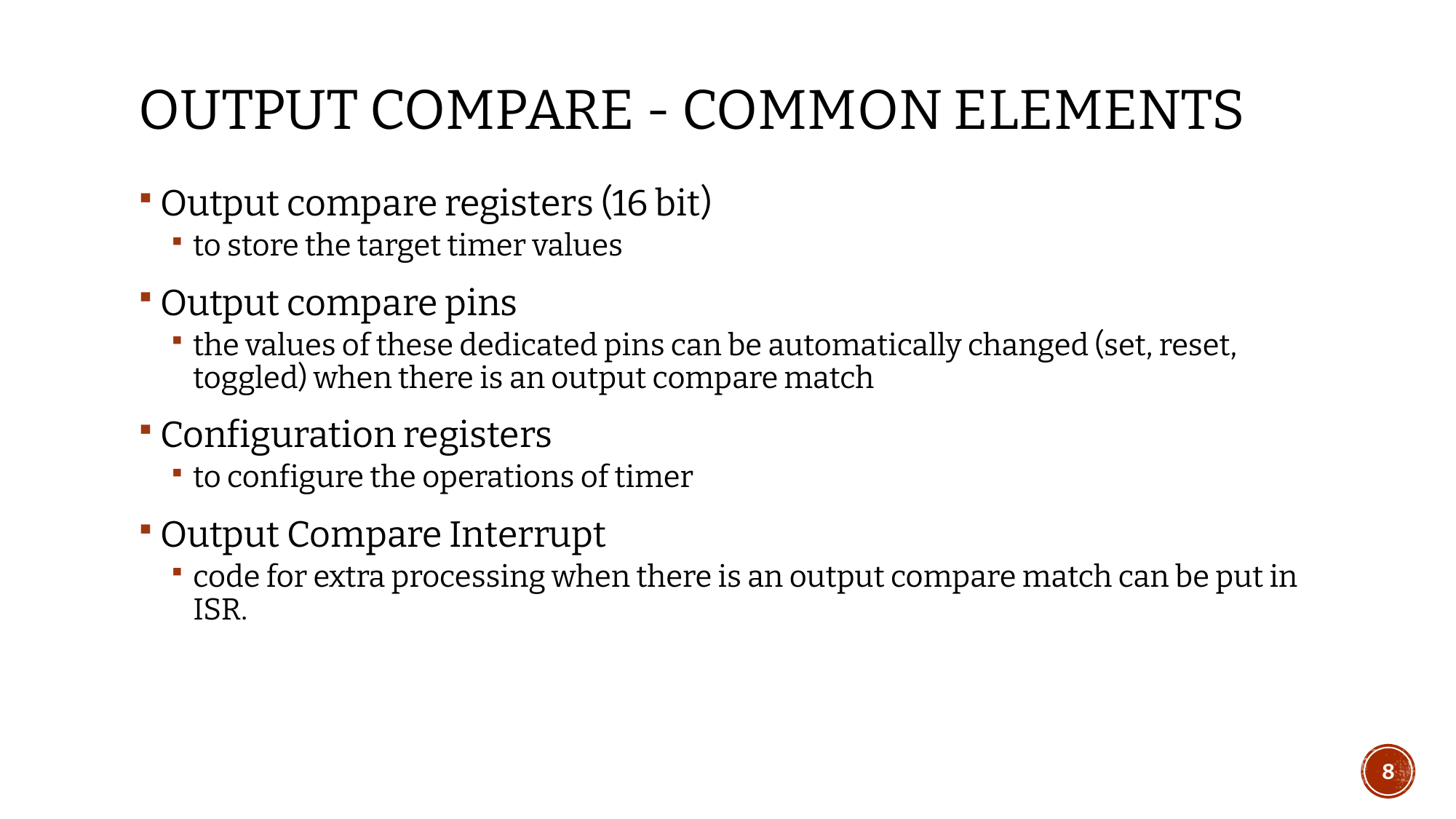

# Output Compare - Common elements
Output compare registers (16 bit)
to store the target timer values
Output compare pins
the values of these dedicated pins can be automatically changed (set, reset, toggled) when there is an output compare match
Configuration registers
to configure the operations of timer
Output Compare Interrupt
code for extra processing when there is an output compare match can be put in ISR.
8